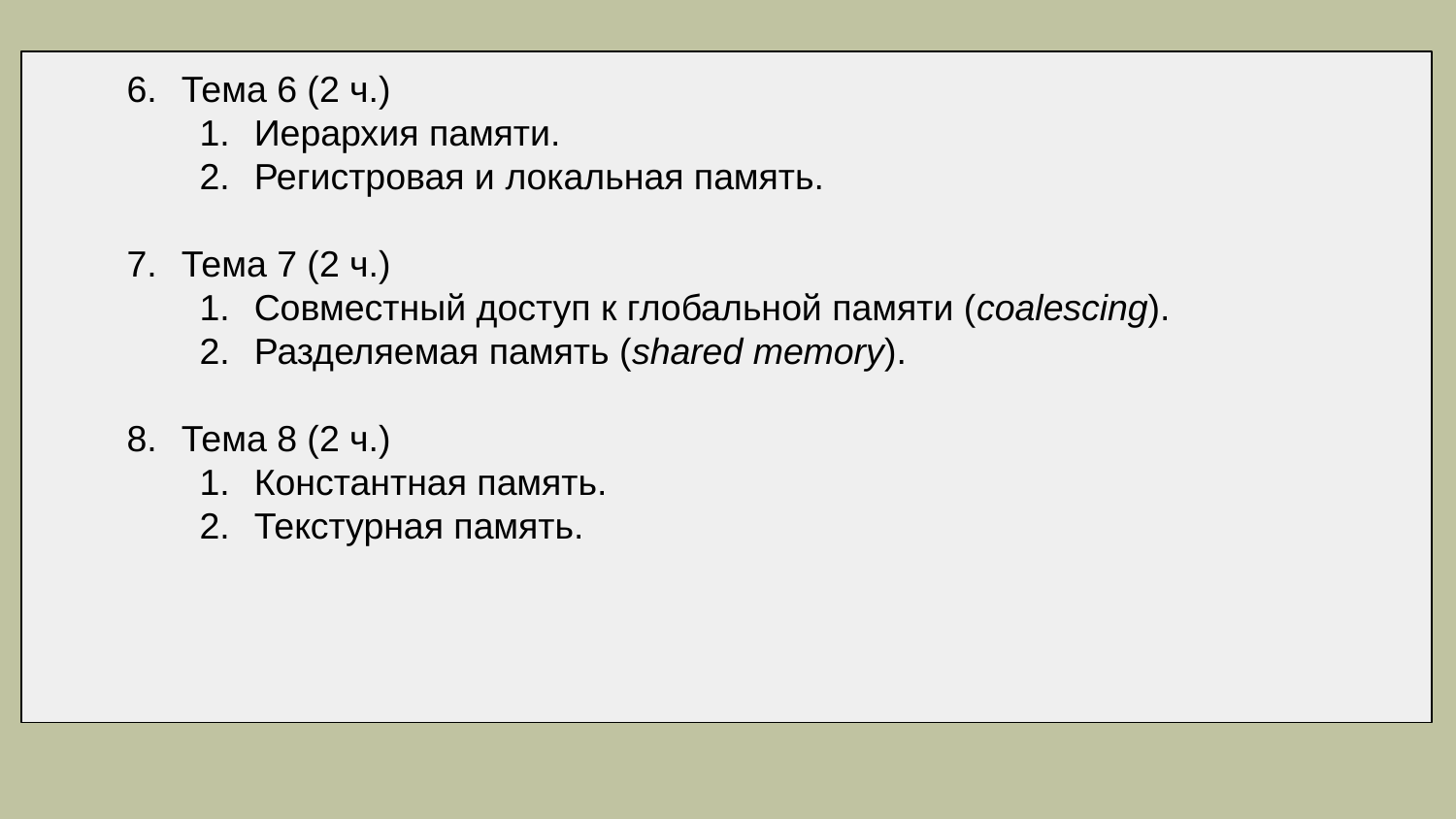

Тема 6 (2 ч.)
Иерархия памяти.
Регистровая и локальная память.

Тема 7 (2 ч.)
Совместный доступ к глобальной памяти (coalescing).
Разделяемая память (shared memory).

Тема 8 (2 ч.)
Константная память.
Текстурная память.